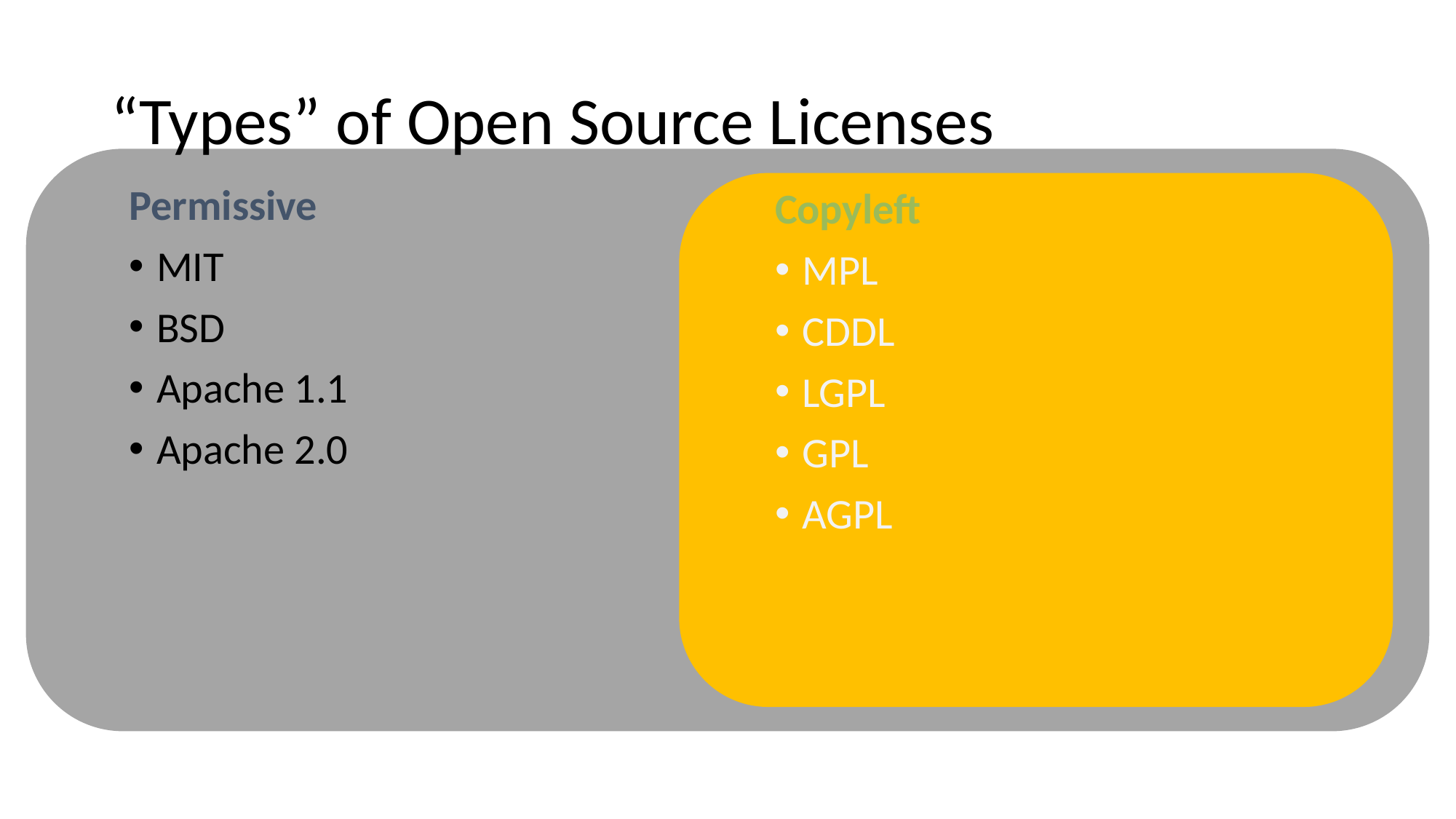

# “Types” of Open Source Licenses

Permissive
MIT
BSD
Apache 1.1
Apache 2.0

Copyleft
MPL
CDDL
LGPL
GPL
AGPL